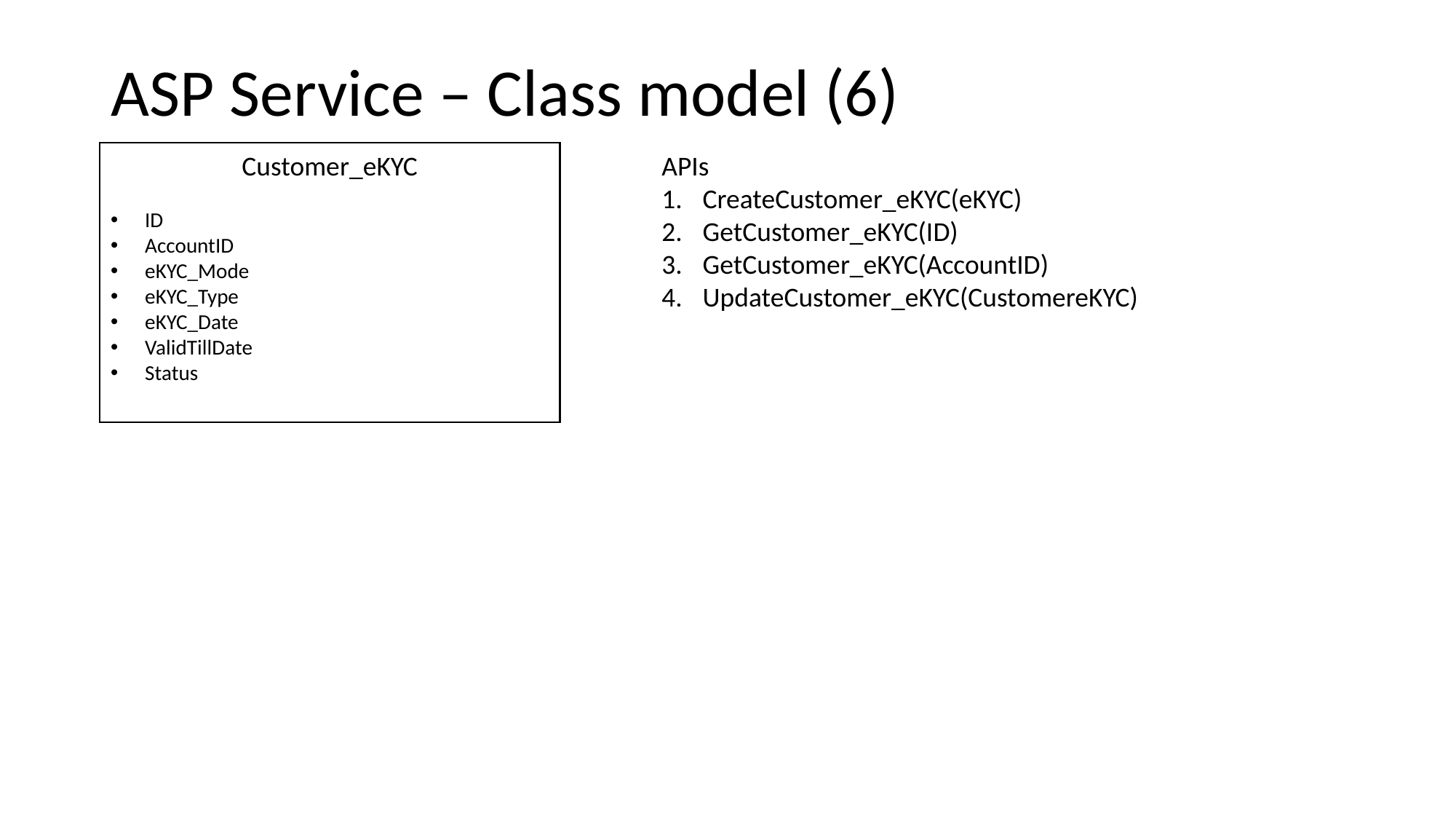

# ASP Service – Class model (6)
APIs
CreateCustomer_eKYC(eKYC)
GetCustomer_eKYC(ID)
GetCustomer_eKYC(AccountID)
UpdateCustomer_eKYC(CustomereKYC)
Customer_eKYC

ID
AccountID
eKYC_Mode
eKYC_Type
eKYC_Date
ValidTillDate
Status